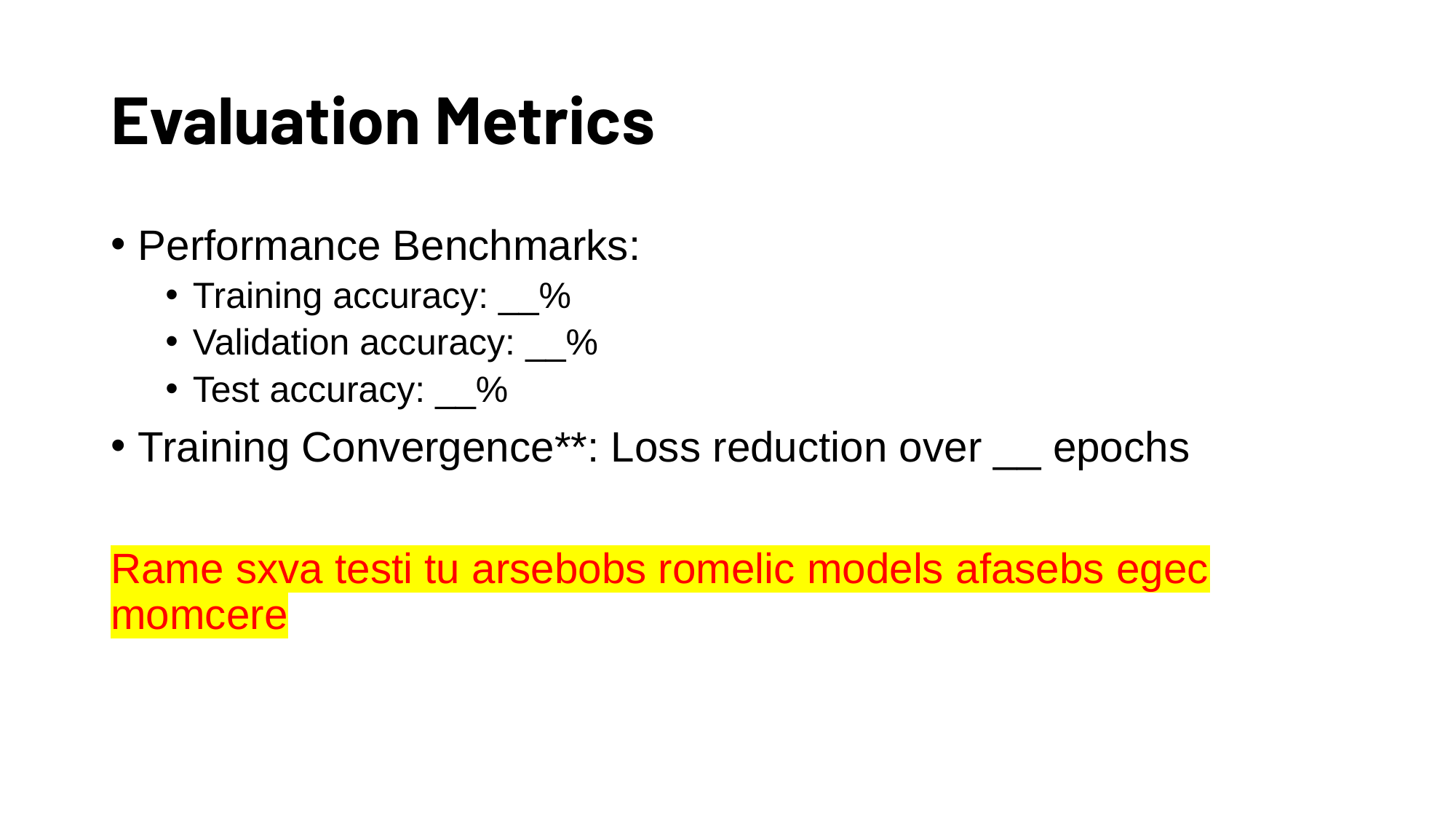

# Evaluation Metrics
Performance Benchmarks:
Training accuracy: __%
Validation accuracy: __%
Test accuracy: __%
Training Convergence**: Loss reduction over __ epochs

Rame sxva testi tu arsebobs romelic models afasebs egec momcere